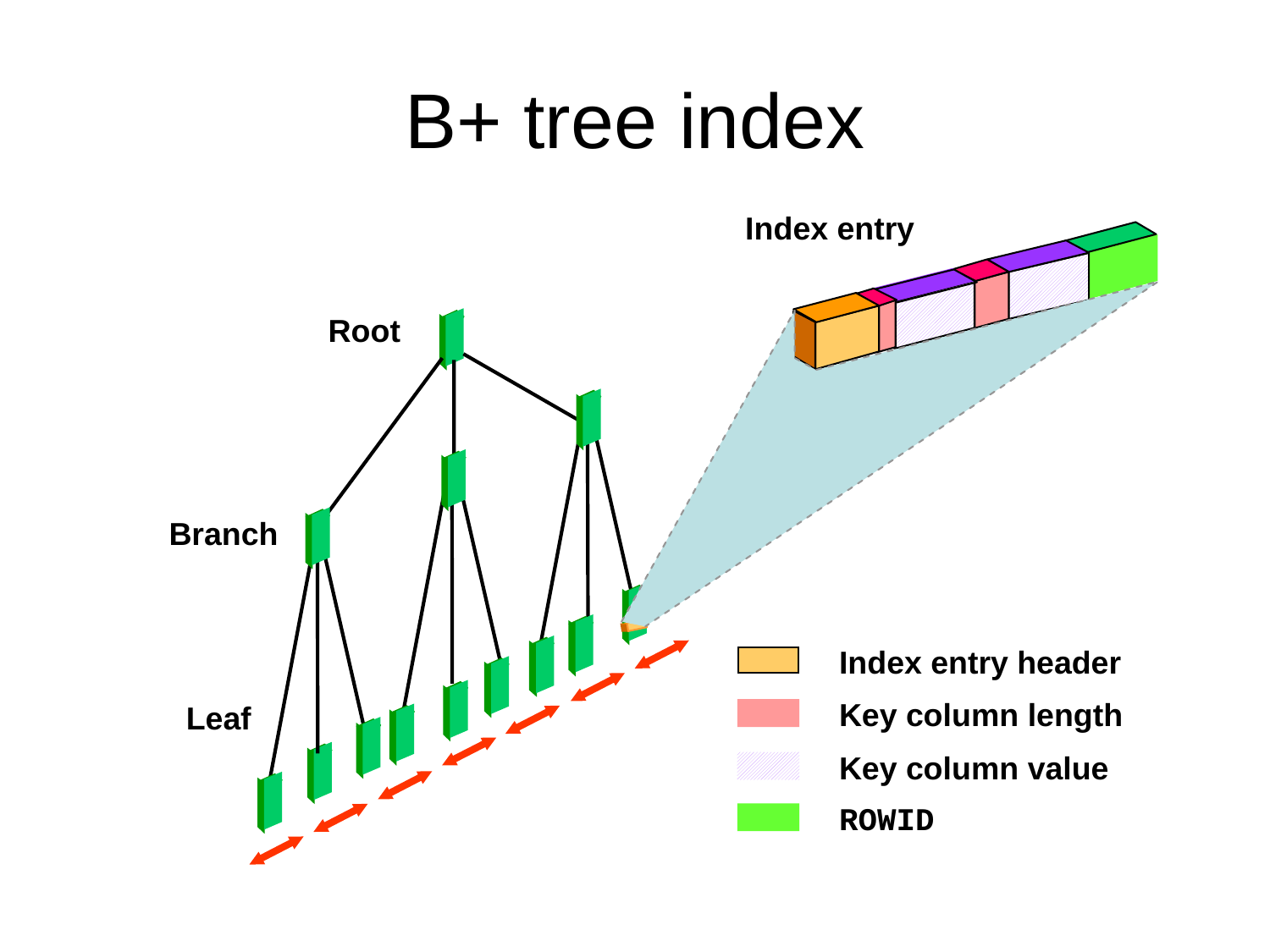

# B+ tree index
Index entry

Root

Branch

Index entry header

Key column length
Leaf

Key column value

ROWID